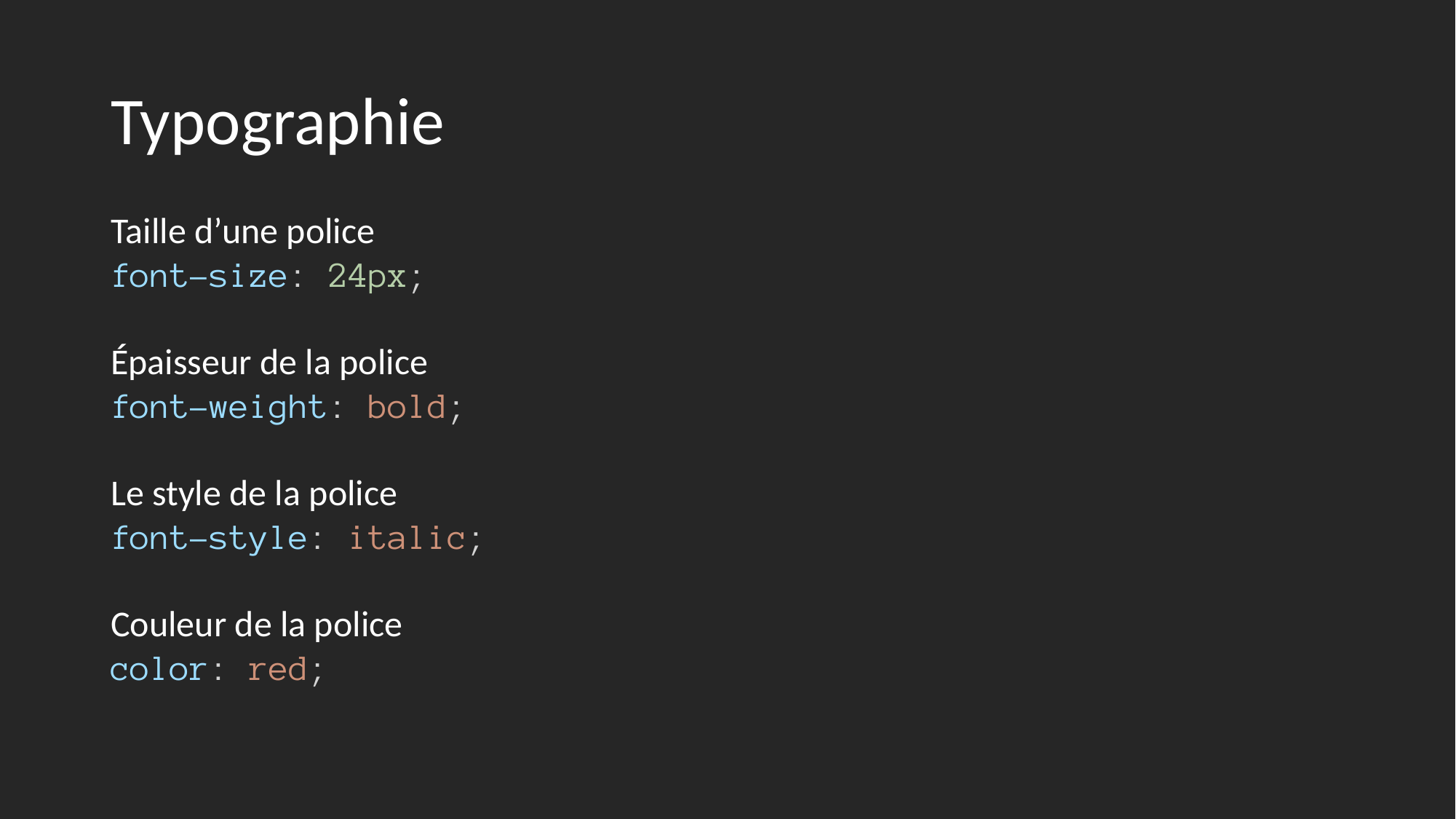

# Typographie
Taille d’une police
font-size: 24px;

Épaisseur de la police
font-weight: bold;

Le style de la police
font-style: italic;

Couleur de la police
color: red;